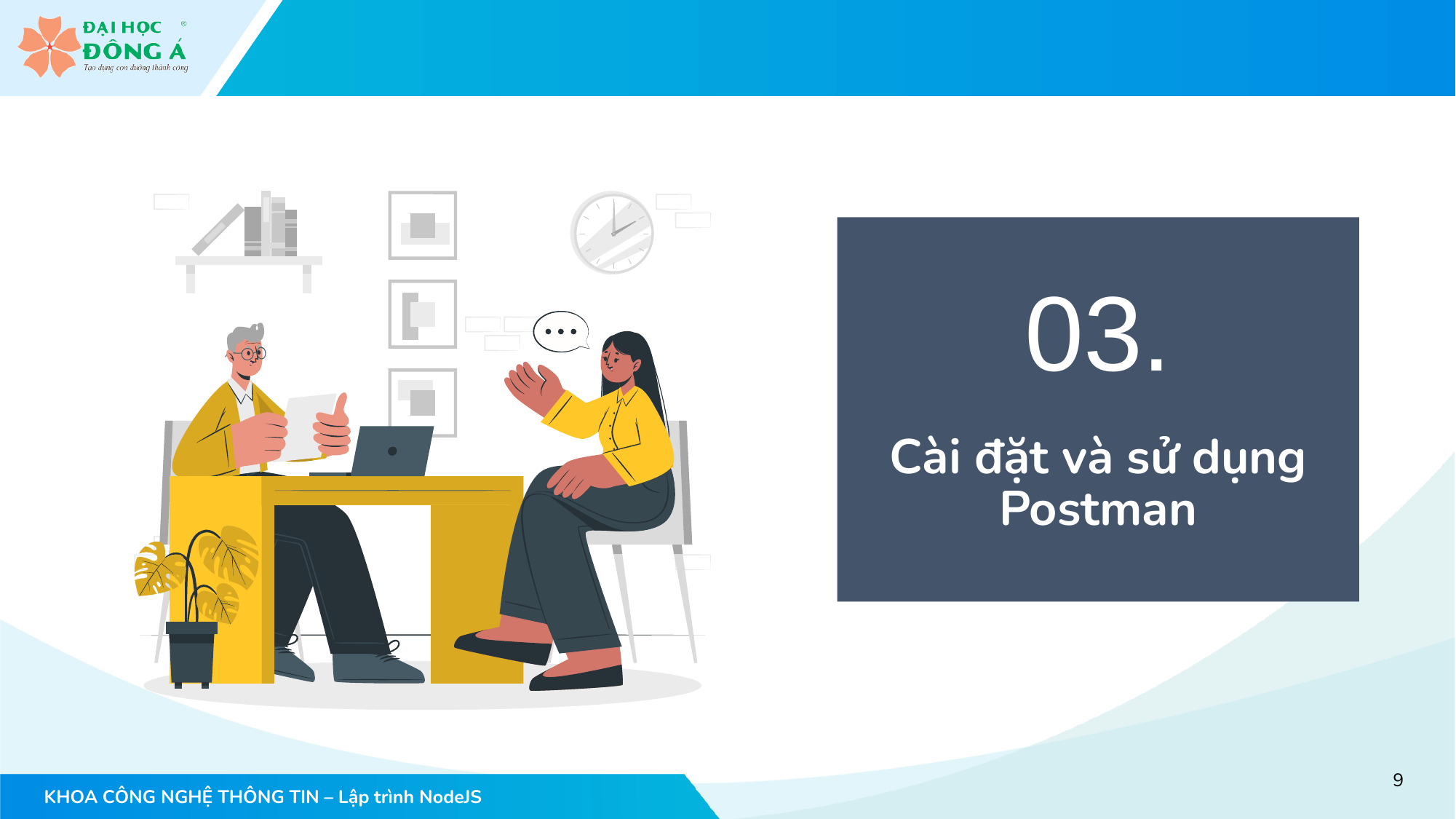

03.
Cài đặt và sử dụng Postman
9
KHOA CÔNG NGHỆ THÔNG TIN – Lập trình NodeJS